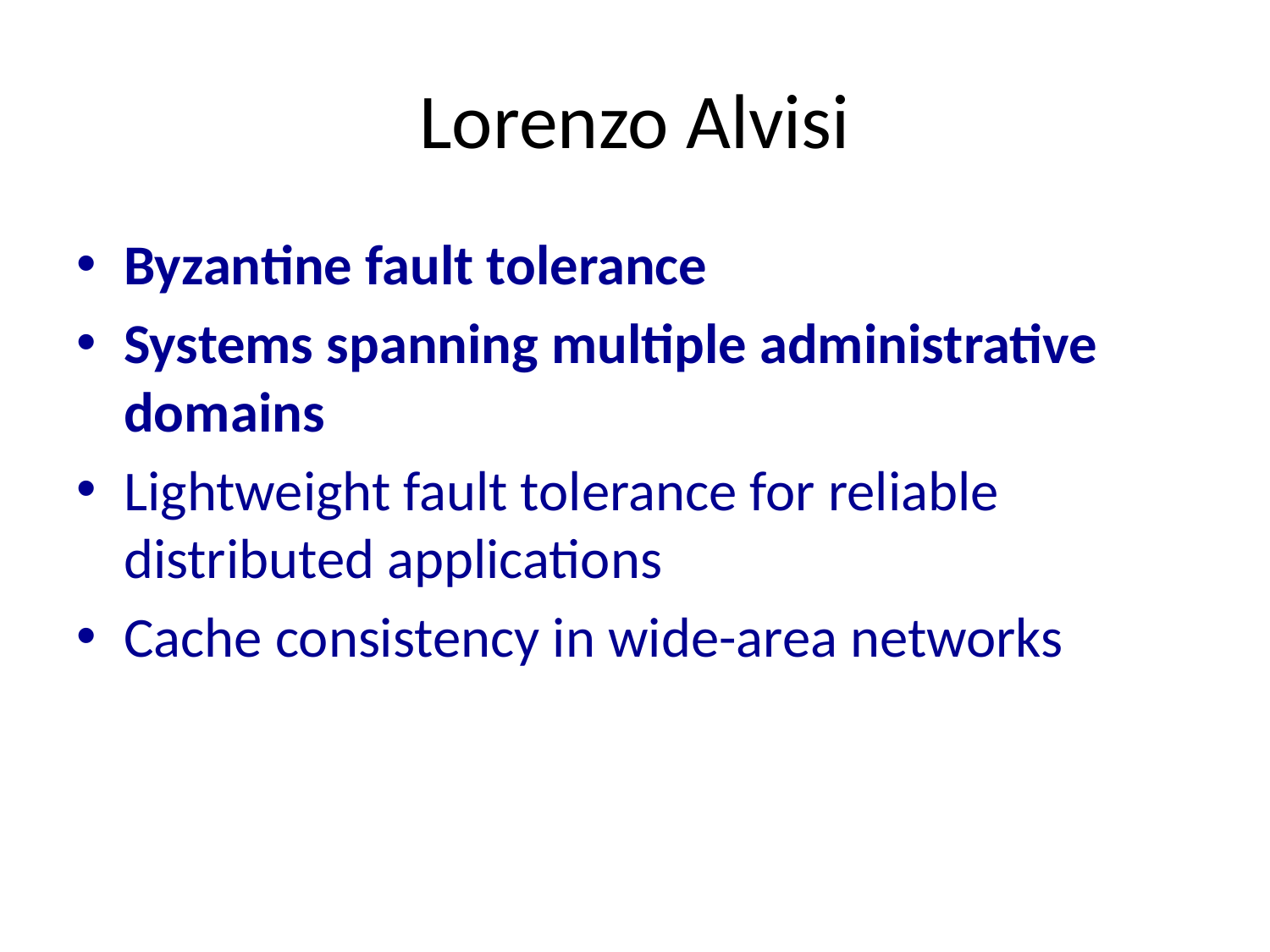

# Lorenzo Alvisi
Byzantine fault tolerance
Systems spanning multiple administrative domains
Lightweight fault tolerance for reliable distributed applications
Cache consistency in wide-area networks